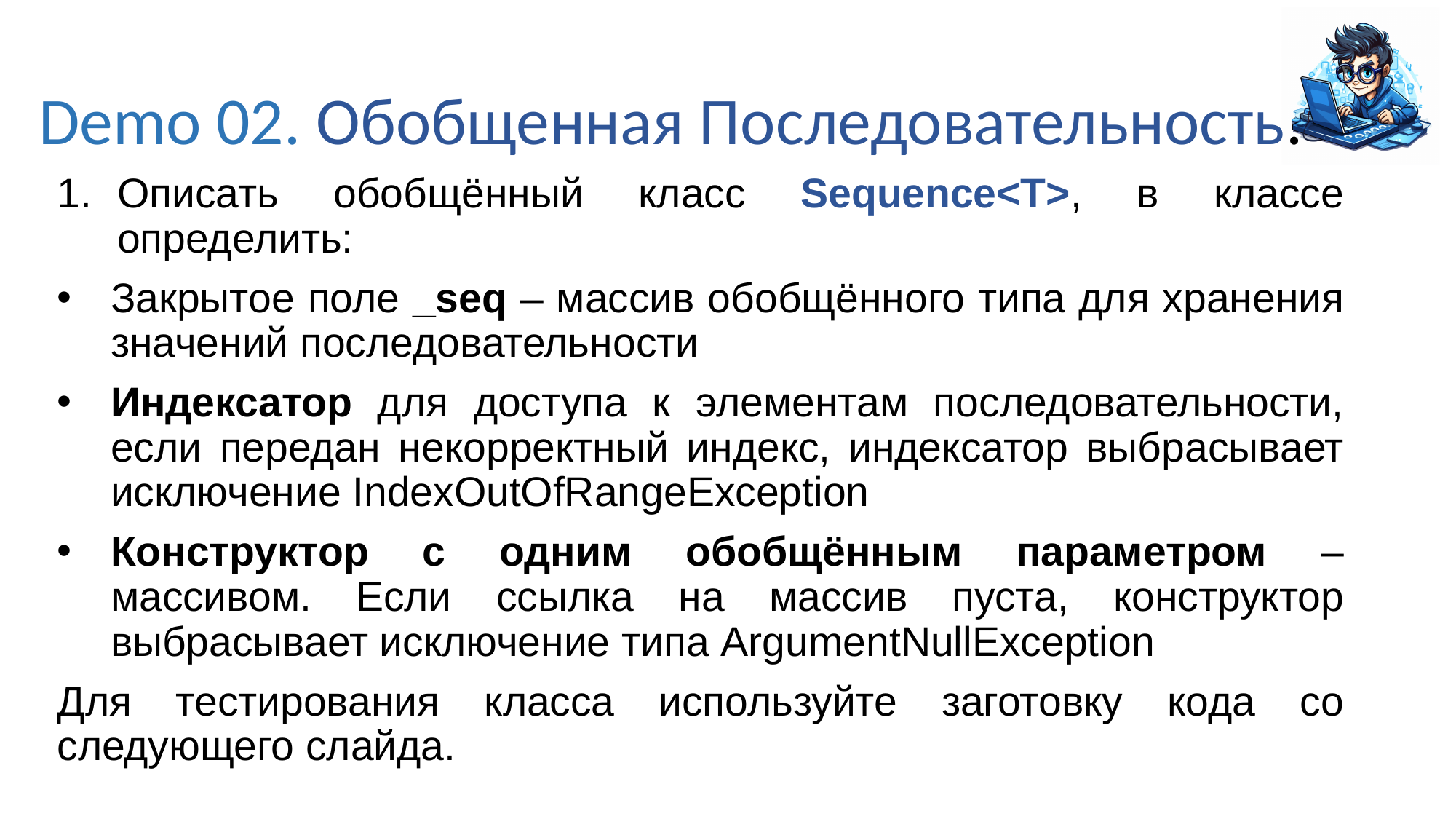

# Demo 02. Обобщенная Последовательность.
Описать обобщённый класс Sequence<T>, в классе определить:
Закрытое поле _seq – массив обобщённого типа для хранения значений последовательности
Индексатор для доступа к элементам последовательности, если передан некорректный индекс, индексатор выбрасывает исключение IndexOutOfRangeException
Конструктор с одним обобщённым параметром – массивом. Если ссылка на массив пуста, конструктор выбрасывает исключение типа ArgumentNullException
Для тестирования класса используйте заготовку кода со следующего слайда.